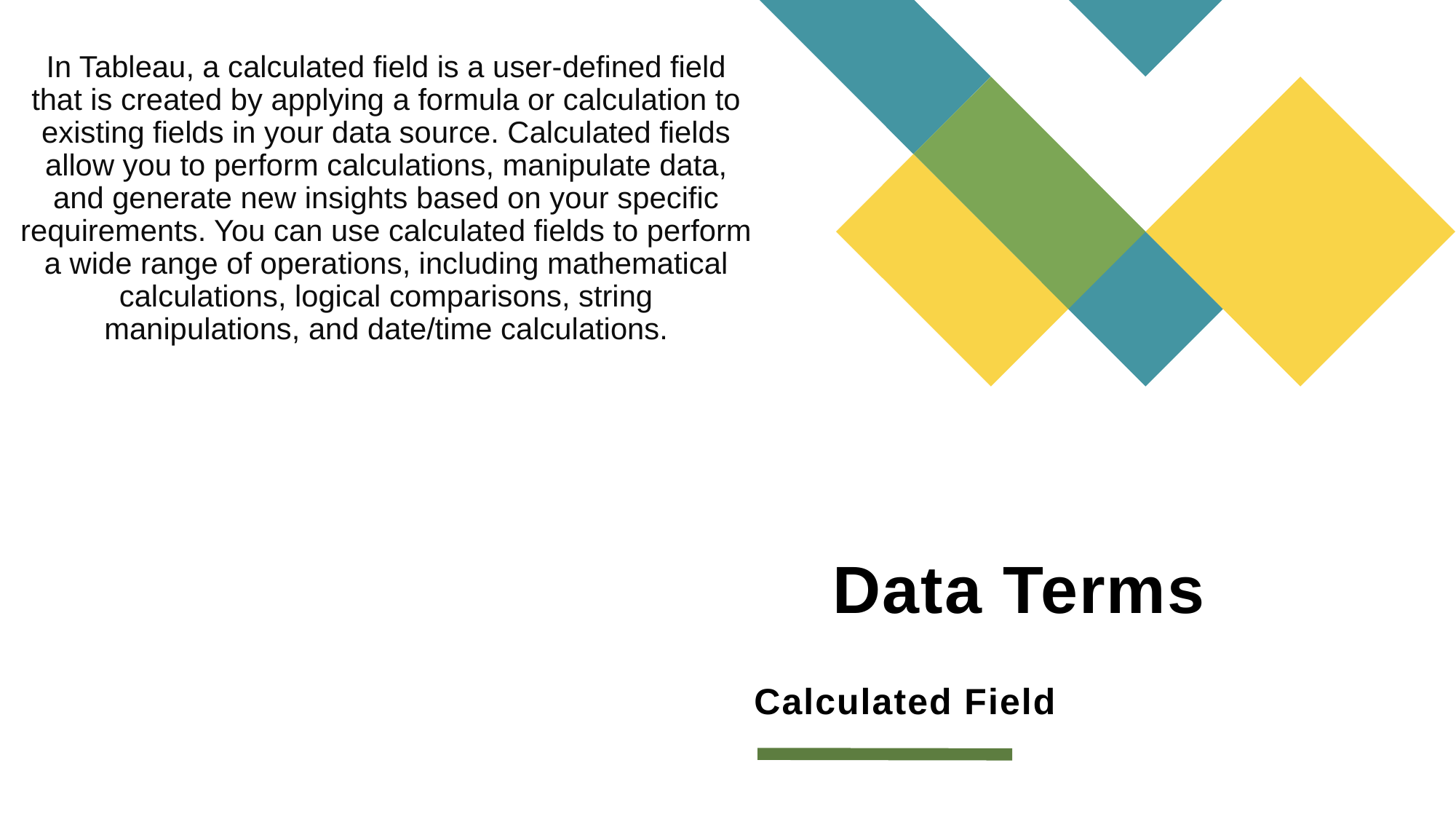

In Tableau, a calculated field is a user-defined field that is created by applying a formula or calculation to existing fields in your data source. Calculated fields allow you to perform calculations, manipulate data, and generate new insights based on your specific requirements. You can use calculated fields to perform a wide range of operations, including mathematical calculations, logical comparisons, string manipulations, and date/time calculations.
# Data Terms
Calculated Field